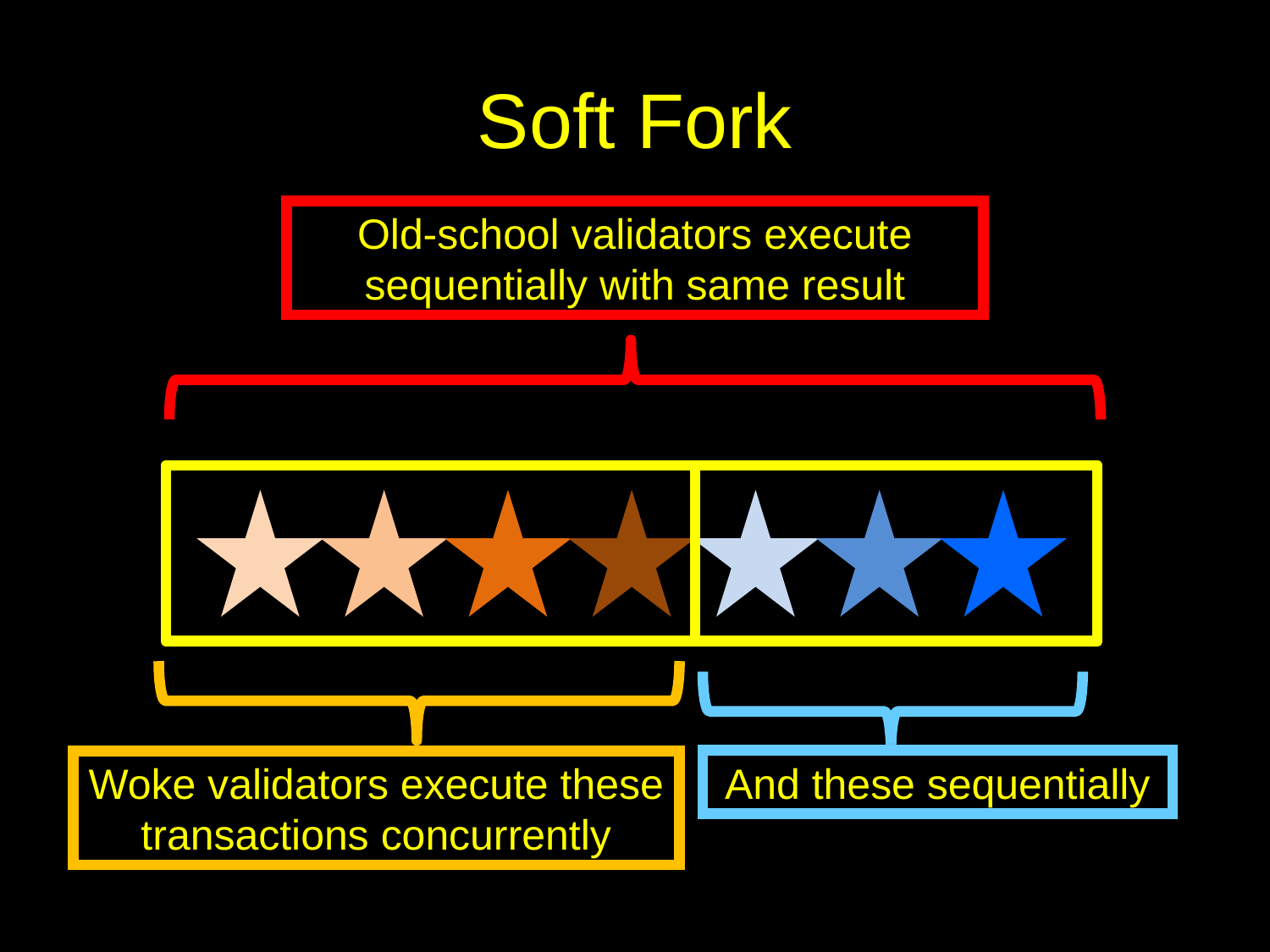

# Soft Fork
Old-school validators execute sequentially with same result

Woke validators execute these transactions concurrently
And these sequentially